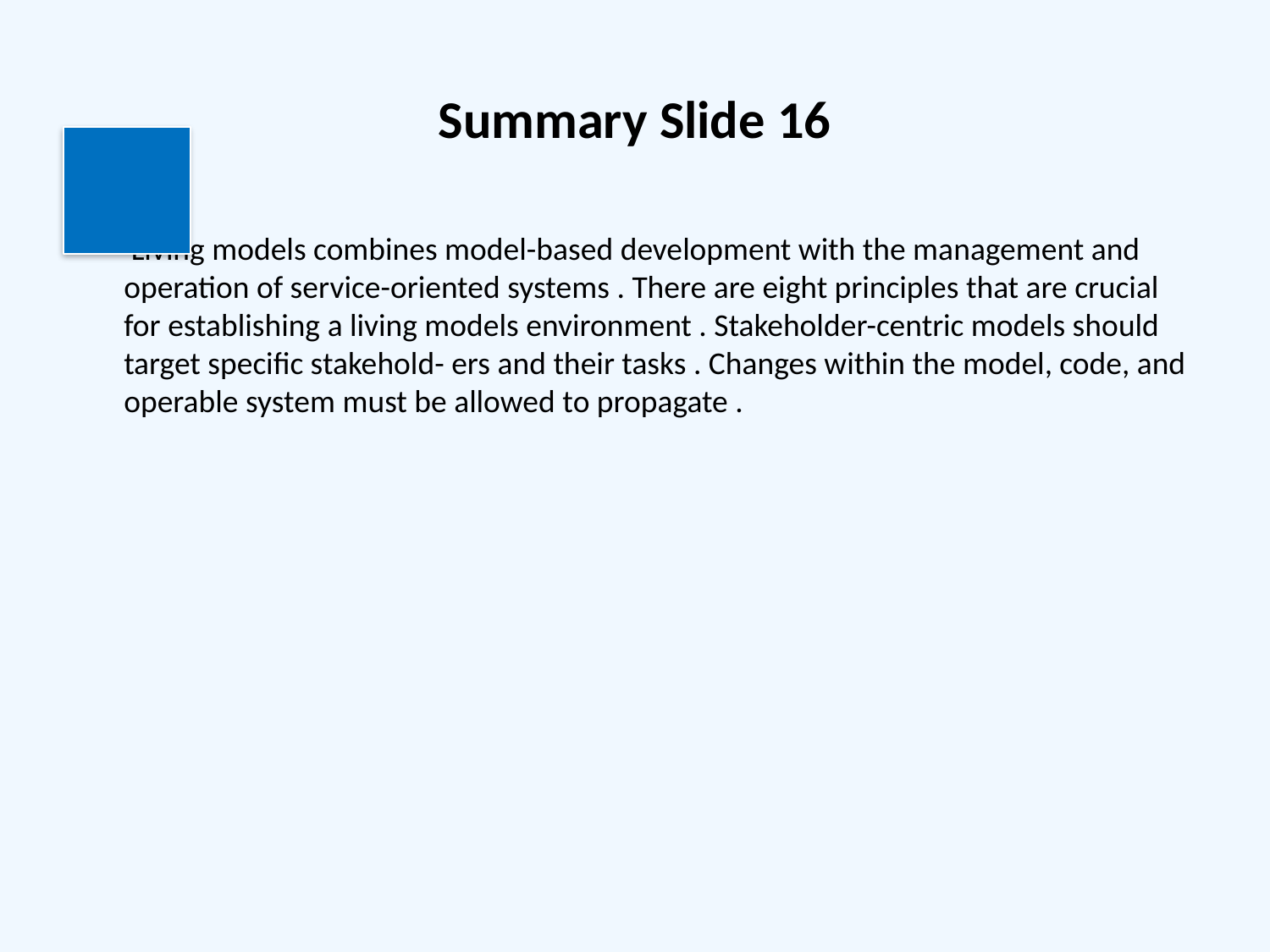

# Summary Slide 16

 Living models combines model-based development with the management and operation of service-oriented systems . There are eight principles that are crucial for establishing a living models environment . Stakeholder-centric models should target specific stakehold- ers and their tasks . Changes within the model, code, and operable system must be allowed to propagate .